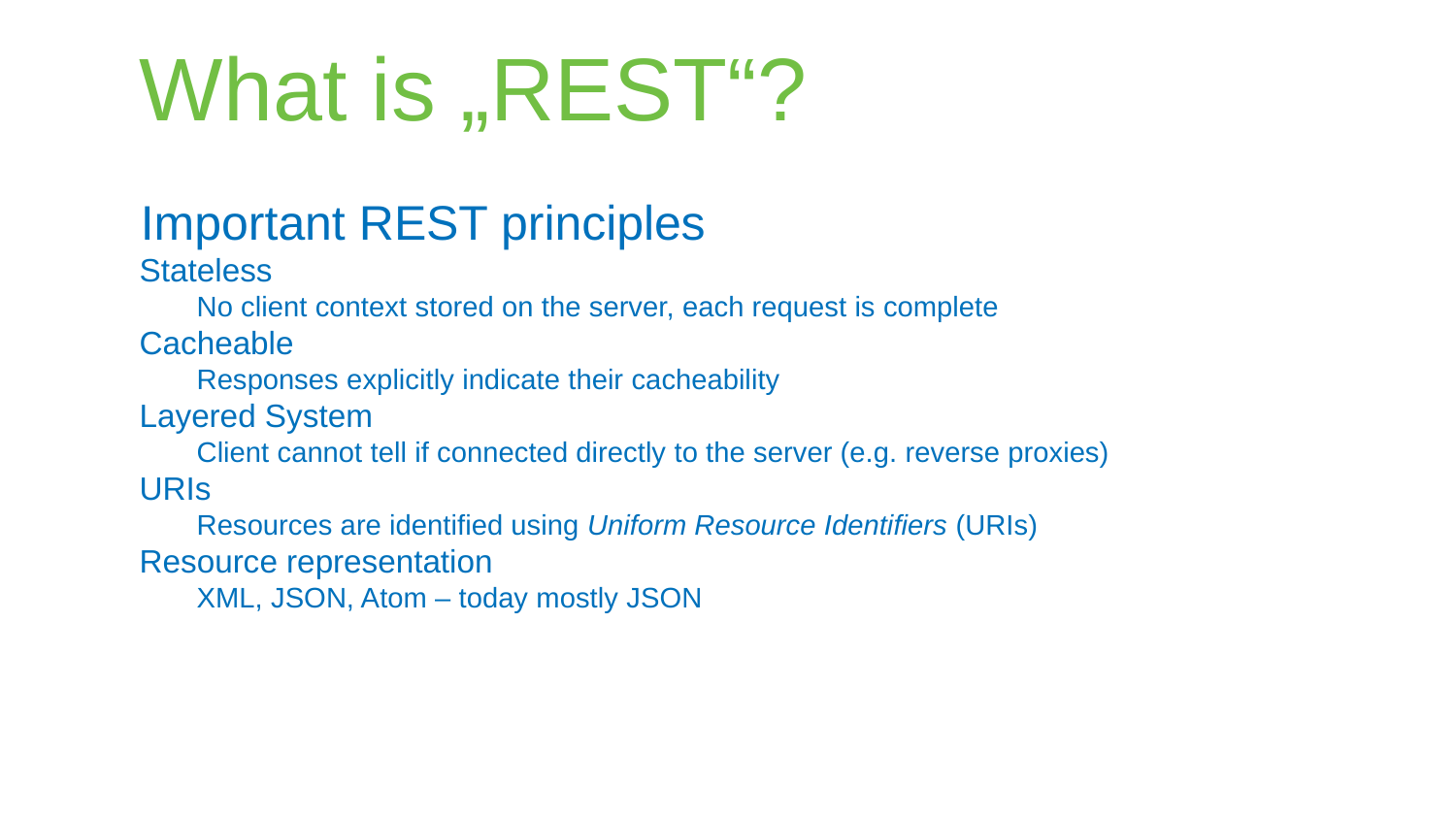

# What is „REST“?
Important REST principles
Stateless
No client context stored on the server, each request is complete
Cacheable
Responses explicitly indicate their cacheability
Layered System
Client cannot tell if connected directly to the server (e.g. reverse proxies)
URIs
Resources are identified using Uniform Resource Identifiers (URIs)
Resource representation
XML, JSON, Atom – today mostly JSON